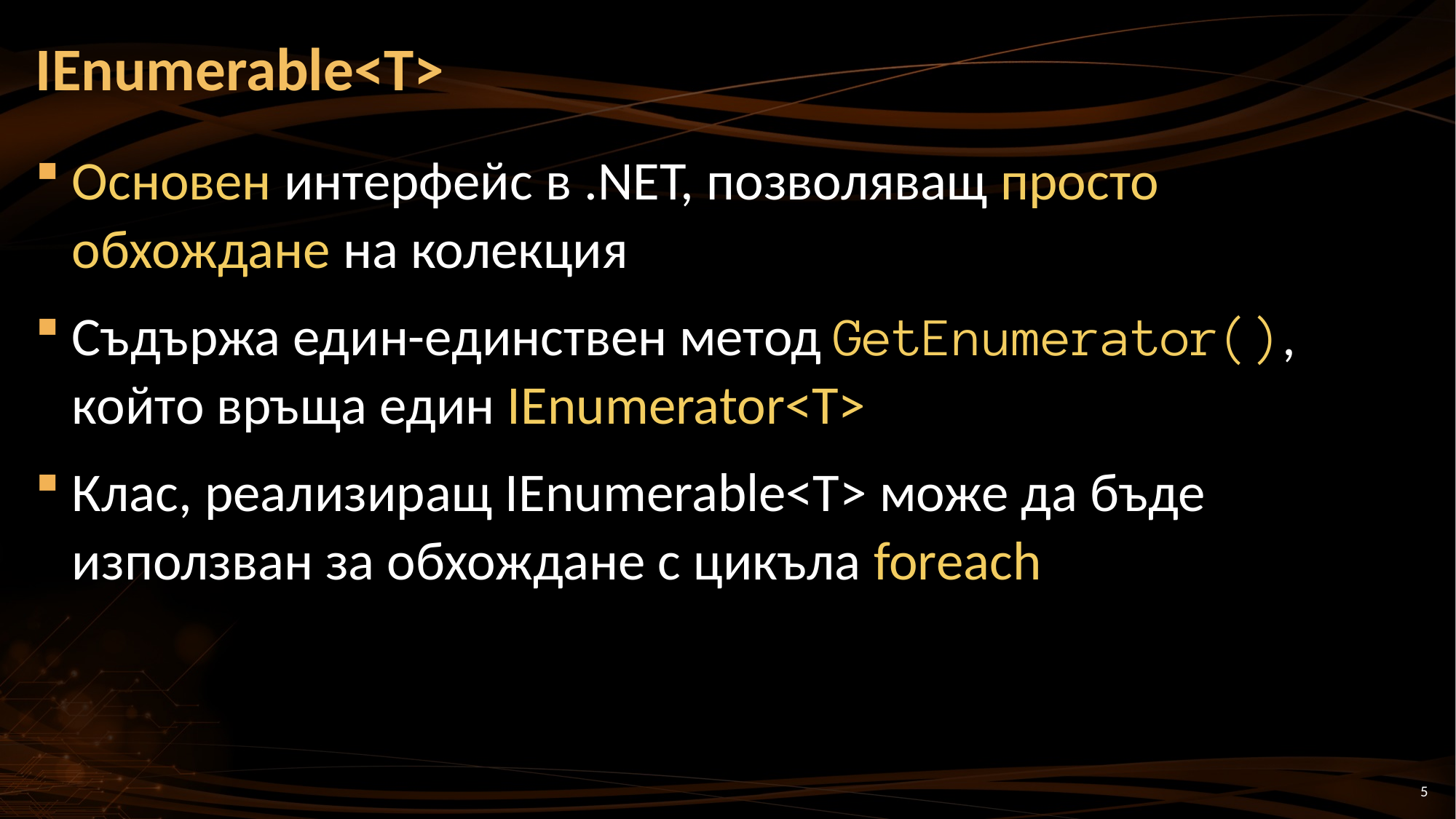

# IEnumerable<T>
Основен интерфейс в .NET, позволяващ просто обхождане на колекция
Съдържа един-единствен метод GetEnumerator(), който връща един IEnumerator<T>
Клас, реализиращ IEnumerable<T> може да бъде използван за обхождане с цикъла foreach
5